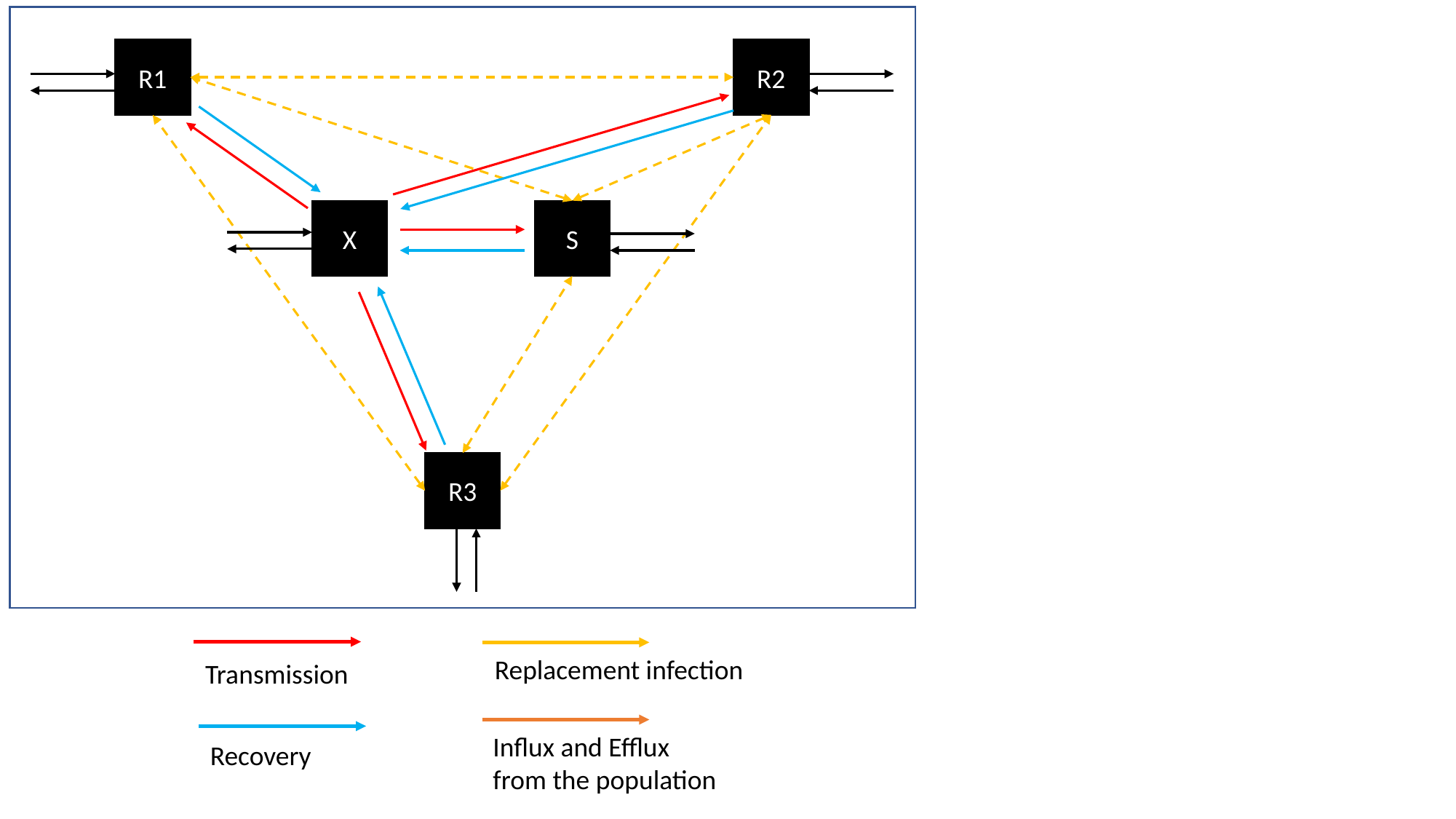

R1
R2
X
S
R3
Replacement infection
Transmission
Influx and Efflux from the population
Recovery